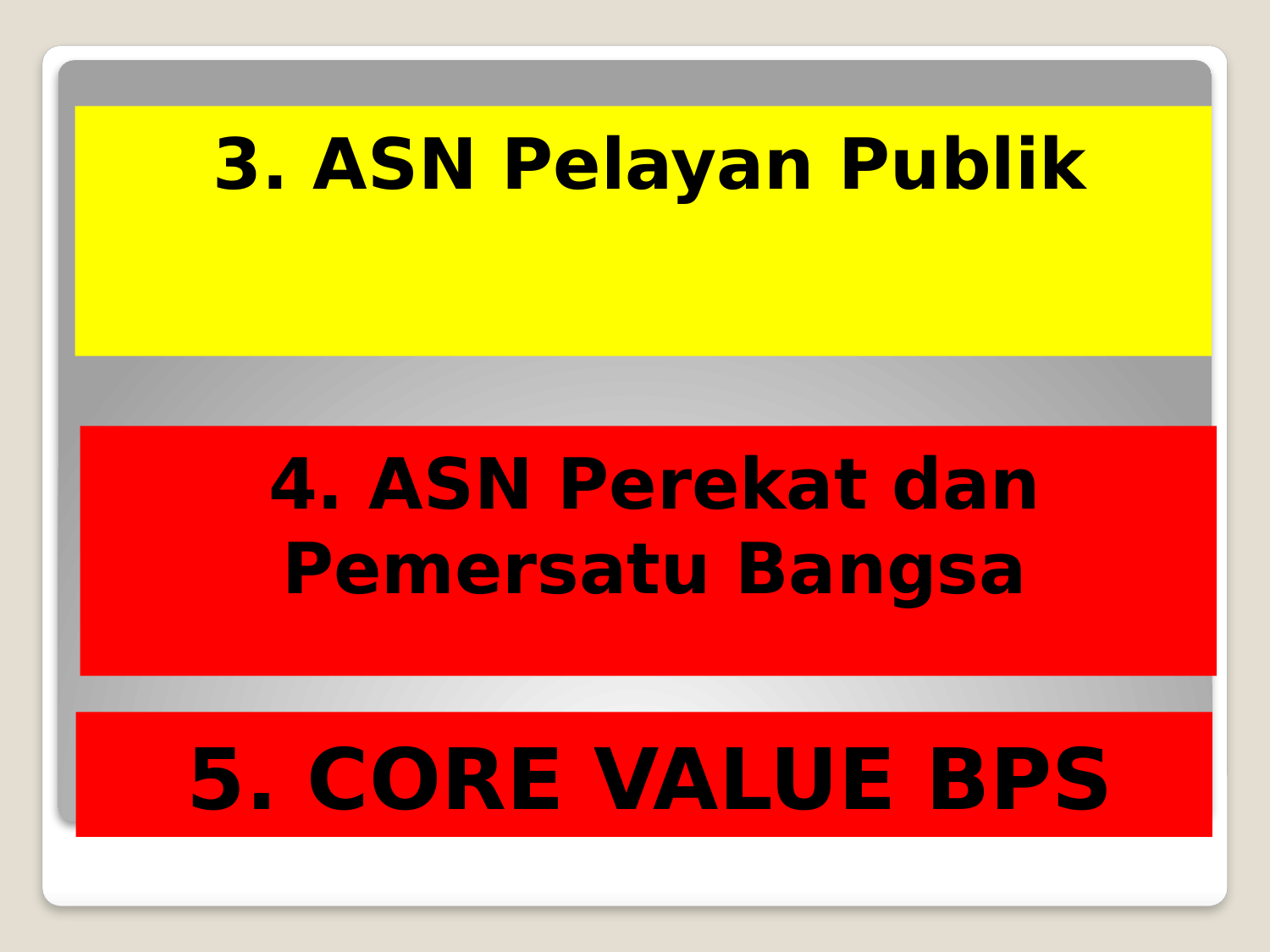

3. ASN Pelayan Publik
4. ASN Perekat dan Pemersatu Bangsa
5. CORE VALUE BPS